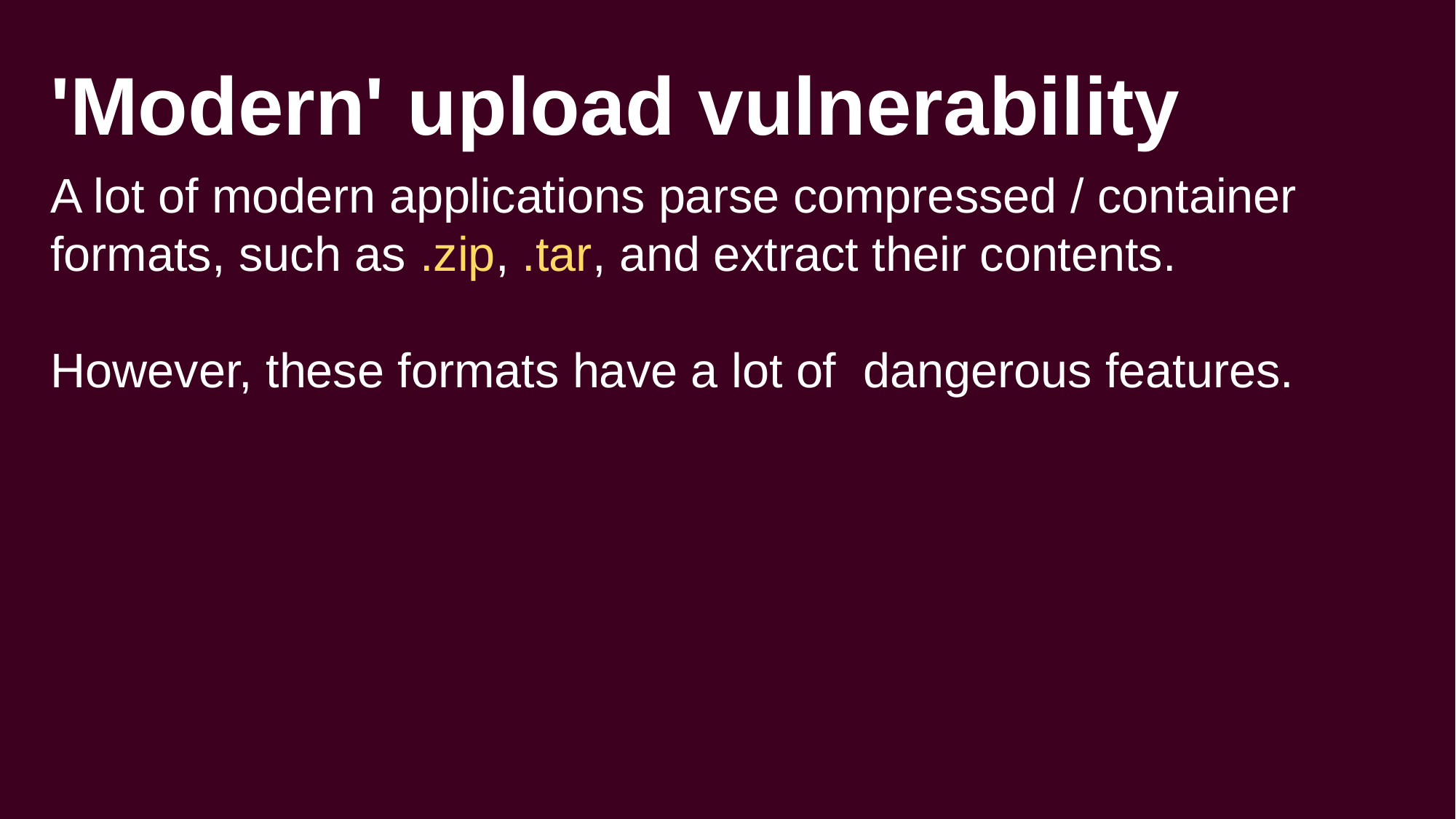

'Modern' upload vulnerability
A lot of modern applications parse compressed / container formats, such as .zip, .tar, and extract their contents.

However, these formats have a lot of  dangerous features.